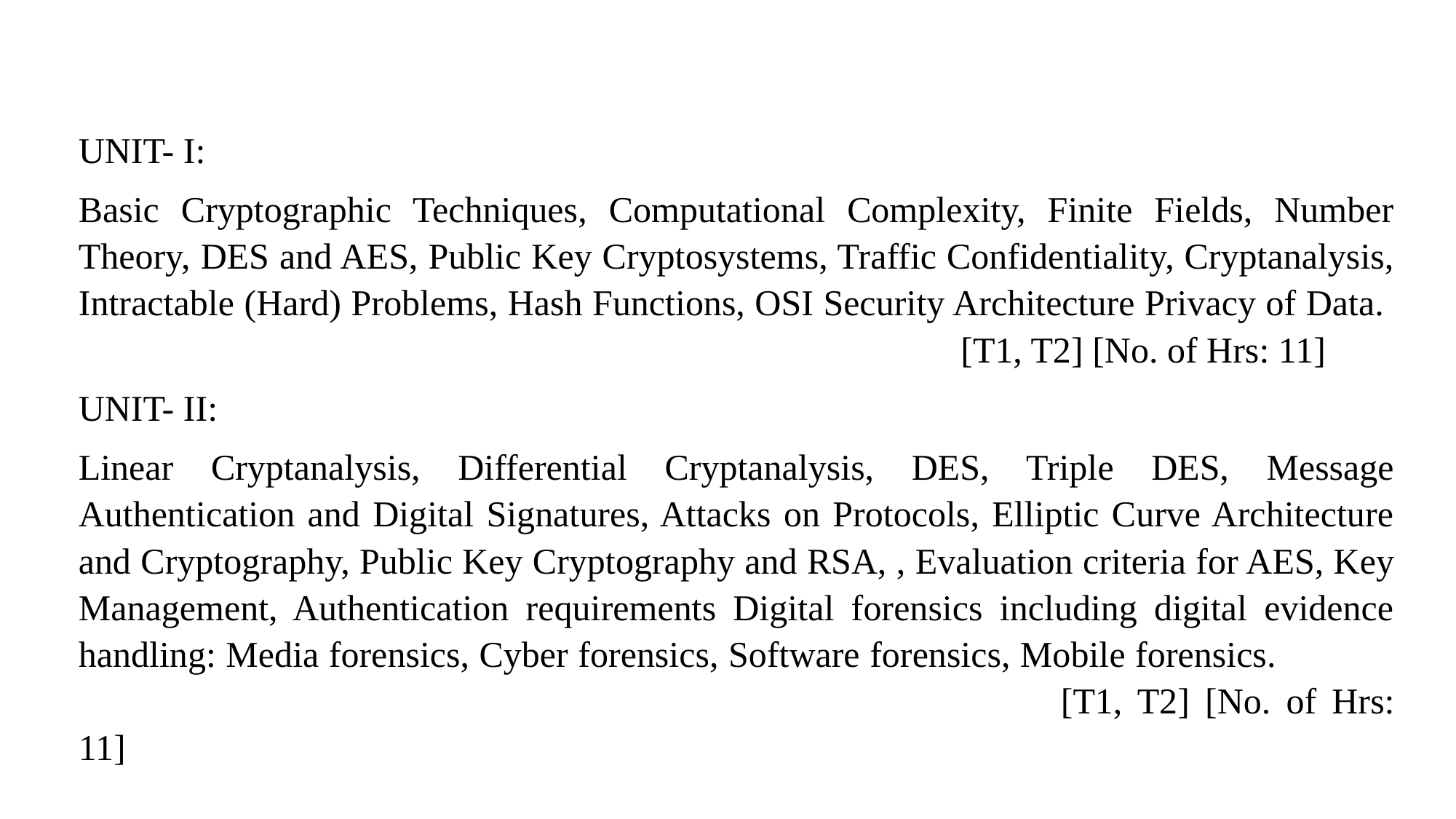

UNIT- I:
Basic Cryptographic Techniques, Computational Complexity, Finite Fields, Number Theory, DES and AES, Public Key Cryptosystems, Traffic Confidentiality, Cryptanalysis, Intractable (Hard) Problems, Hash Functions, OSI Security Architecture Privacy of Data.  	    							 [T1, T2] [No. of Hrs: 11]
UNIT- II:
Linear Cryptanalysis, Differential Cryptanalysis, DES, Triple DES, Message Authentication and Digital Signatures, Attacks on Protocols, Elliptic Curve Architecture and Cryptography, Public Key Cryptography and RSA, , Evaluation criteria for AES, Key Management, Authentication requirements Digital forensics including digital evidence handling: Media forensics, Cyber forensics, Software forensics, Mobile forensics. 										[T1, T2] [No. of Hrs: 11]